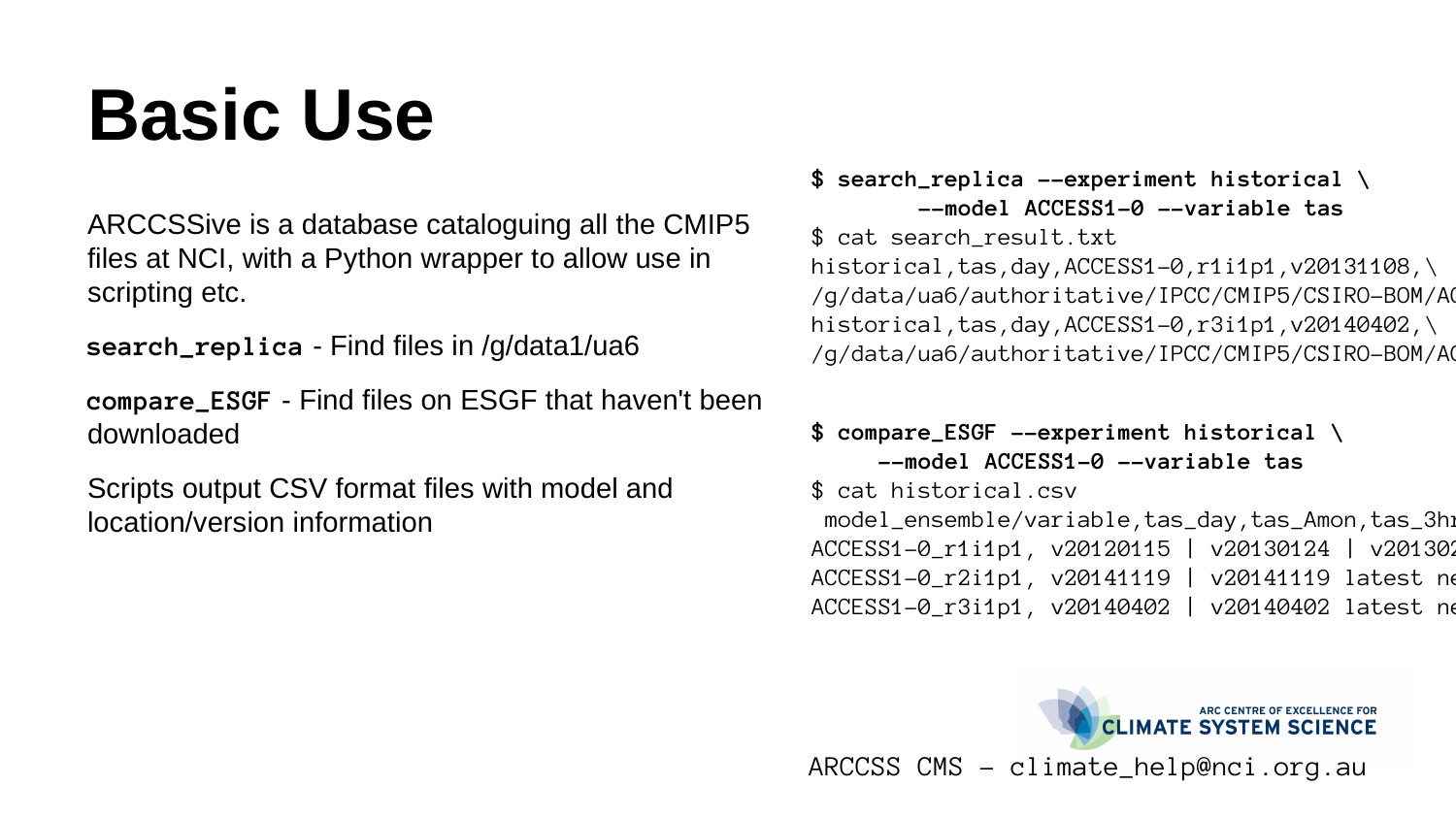

# Basic Use
$ search_replica --experiment historical \
        --model ACCESS1-0 --variable tas
$ cat search_result.txt
historical,tas,day,ACCESS1-0,r1i1p1,v20131108,\
/g/data/ua6/authoritative/IPCC/CMIP5/CSIRO-BOM/ACCESS1-0/historical/day/atmos/day/r1i1p1/v20131108/tas
historical,tas,day,ACCESS1-0,r3i1p1,v20140402,\
/g/data/ua6/authoritative/IPCC/CMIP5/CSIRO-BOM/ACCESS1-0/historical/day/atmos/day/r3i1p1/v20140402/tas
ARCCSSive is a database cataloguing all the CMIP5 files at NCI, with a Python wrapper to allow use in scripting etc.
search_replica - Find files in /g/data1/ua6
compare_ESGF - Find files on ESGF that haven't been downloaded
Scripts output CSV format files with model and location/version information
$ compare_ESGF --experiment historical \
     --model ACCESS1-0 --variable tas
$ cat historical.csv
 model_ensemble/variable,tas_day,tas_Amon,tas_3hr
ACCESS1-0_r1i1p1, v20120115 | v20130124 | v20130227 | v20130529 | v20131108
ACCESS1-0_r2i1p1, v20141119 | v20141119 latest new | , v20130726 | v20130726 latest new | ,NP
ACCESS1-0_r3i1p1, v20140402 | v20140402 latest new | , v20140402 | v20140402 latest new | ,NP